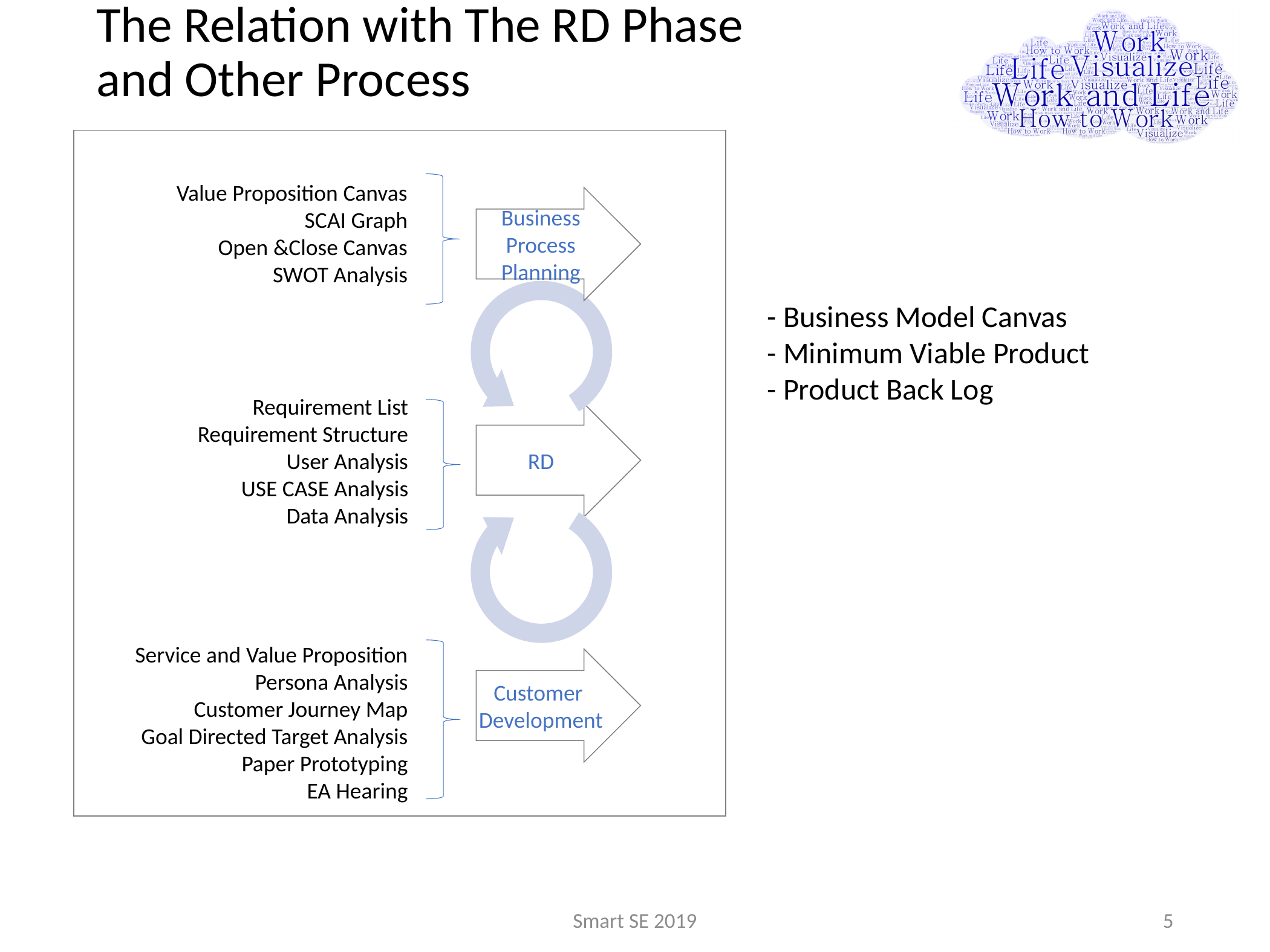

# The Relation with The RD Phase and Other Process

Value Proposition Canvas
SCAI Graph
Open &Close Canvas
SWOT Analysis

Business Process Planning

- Business Model Canvas
- Minimum Viable Product
- Product Back Log
Requirement List
Requirement Structure
User Analysis
USE CASE Analysis
Data Analysis

RD

Service and Value Proposition
Persona Analysis
Customer Journey Map
Goal Directed Target Analysis
Paper Prototyping
EA Hearing

Customer
Development
Smart SE 2019
5